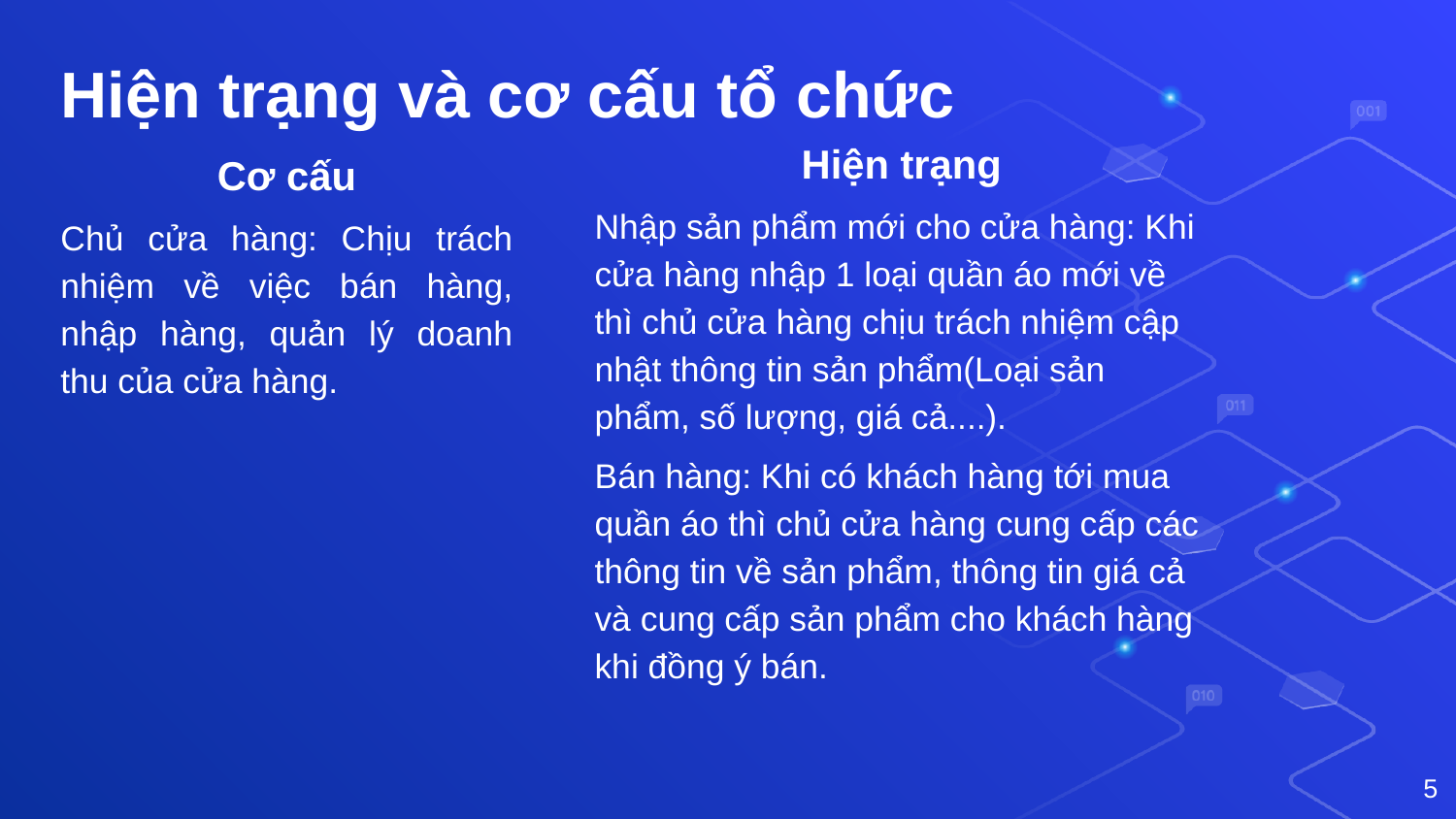

# Hiện trạng và cơ cấu tổ chức
Hiện trạng
Nhập sản phẩm mới cho cửa hàng: Khi cửa hàng nhập 1 loại quần áo mới về thì chủ cửa hàng chịu trách nhiệm cập nhật thông tin sản phẩm(Loại sản phẩm, số lượng, giá cả....).
Bán hàng: Khi có khách hàng tới mua quần áo thì chủ cửa hàng cung cấp các thông tin về sản phẩm, thông tin giá cả và cung cấp sản phẩm cho khách hàng khi đồng ý bán.
Cơ cấu
Chủ cửa hàng: Chịu trách nhiệm về việc bán hàng, nhập hàng, quản lý doanh thu của cửa hàng.
5